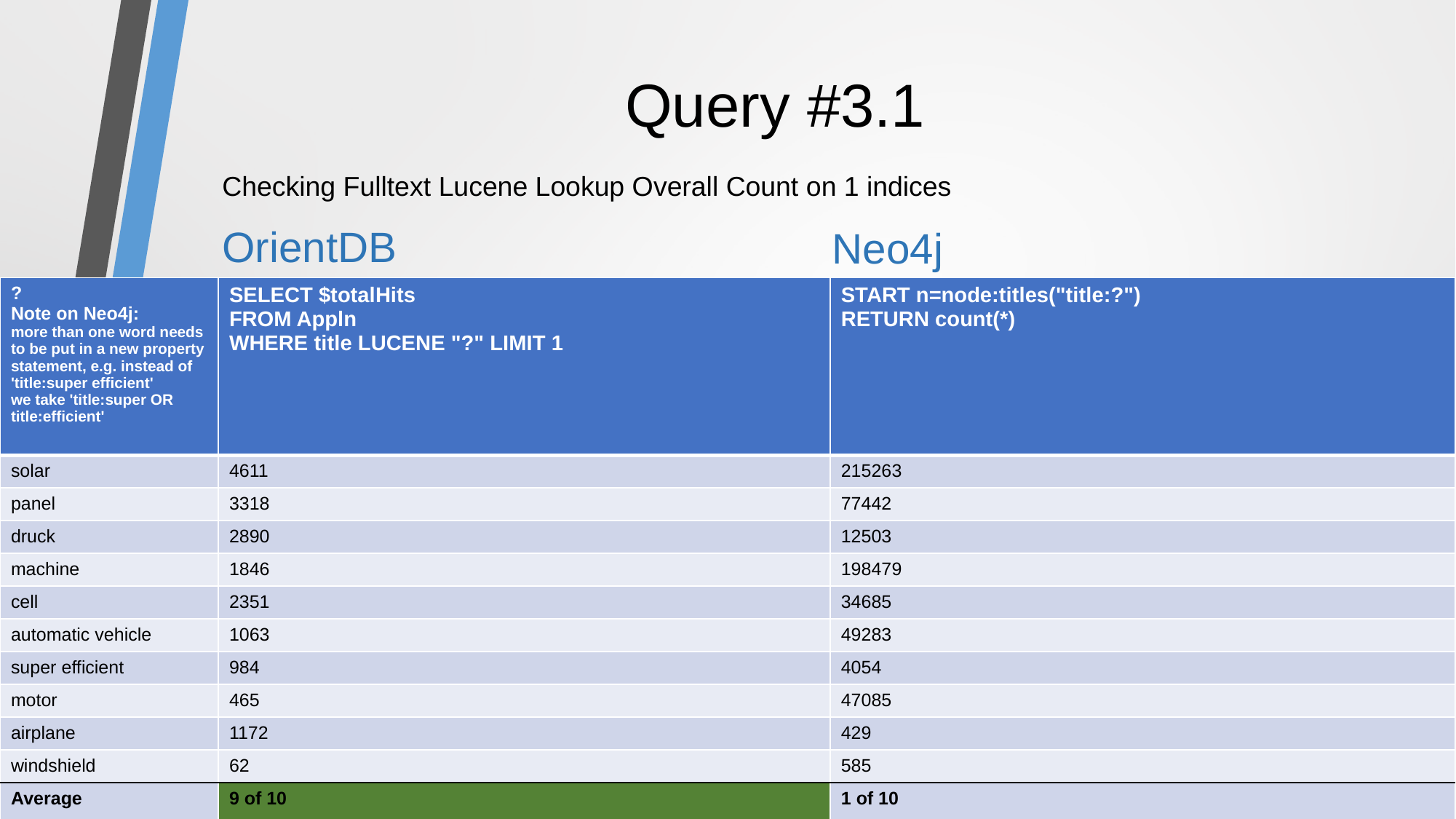

# Query #3.1
Checking Fulltext Lucene Lookup Overall Count on 1 indices
OrientDB
Neo4j
| ? Note on Neo4j: more than one word needs to be put in a new property statement, e.g. instead of 'title:super efficient' we take 'title:super OR title:efficient' | SELECT $totalHits FROM Appln WHERE title LUCENE "?" LIMIT 1 | START n=node:titles("title:?") RETURN count(\*) |
| --- | --- | --- |
| solar | 4611 | 215263 |
| panel | 3318 | 77442 |
| druck | 2890 | 12503 |
| machine | 1846 | 198479 |
| cell | 2351 | 34685 |
| automatic vehicle | 1063 | 49283 |
| super efficient | 984 | 4054 |
| motor | 465 | 47085 |
| airplane | 1172 | 429 |
| windshield | 62 | 585 |
| Average | 9 of 10 | 1 of 10 |
12
OrientDB vs Neo4j - Comparison